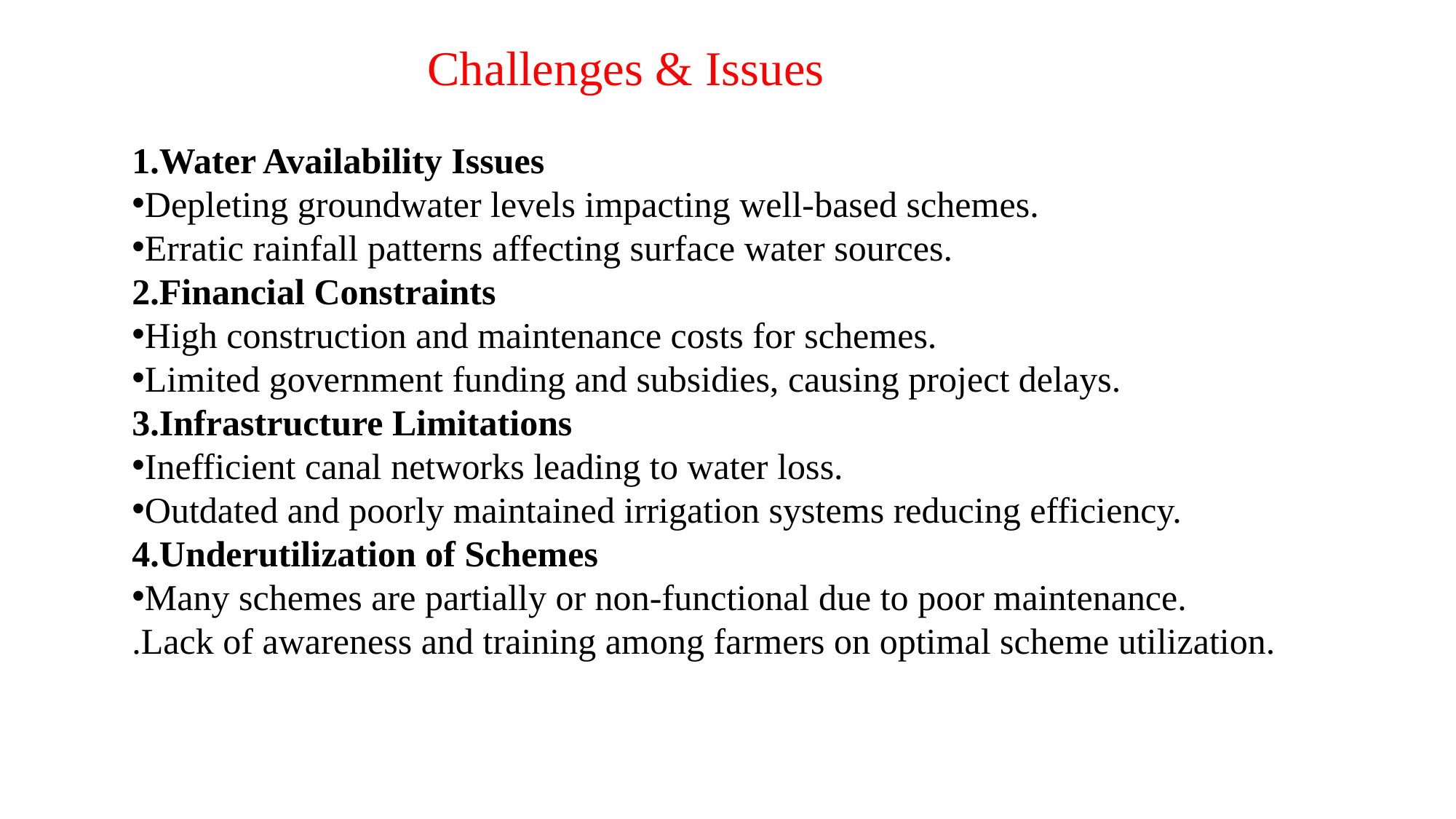

# Challenges & Issues
1.Water Availability Issues
Depleting groundwater levels impacting well-based schemes.
Erratic rainfall patterns affecting surface water sources.
2.Financial Constraints
High construction and maintenance costs for schemes.
Limited government funding and subsidies, causing project delays.
3.Infrastructure Limitations
Inefficient canal networks leading to water loss.
Outdated and poorly maintained irrigation systems reducing efficiency.
4.Underutilization of Schemes
Many schemes are partially or non-functional due to poor maintenance.
.Lack of awareness and training among farmers on optimal scheme utilization.